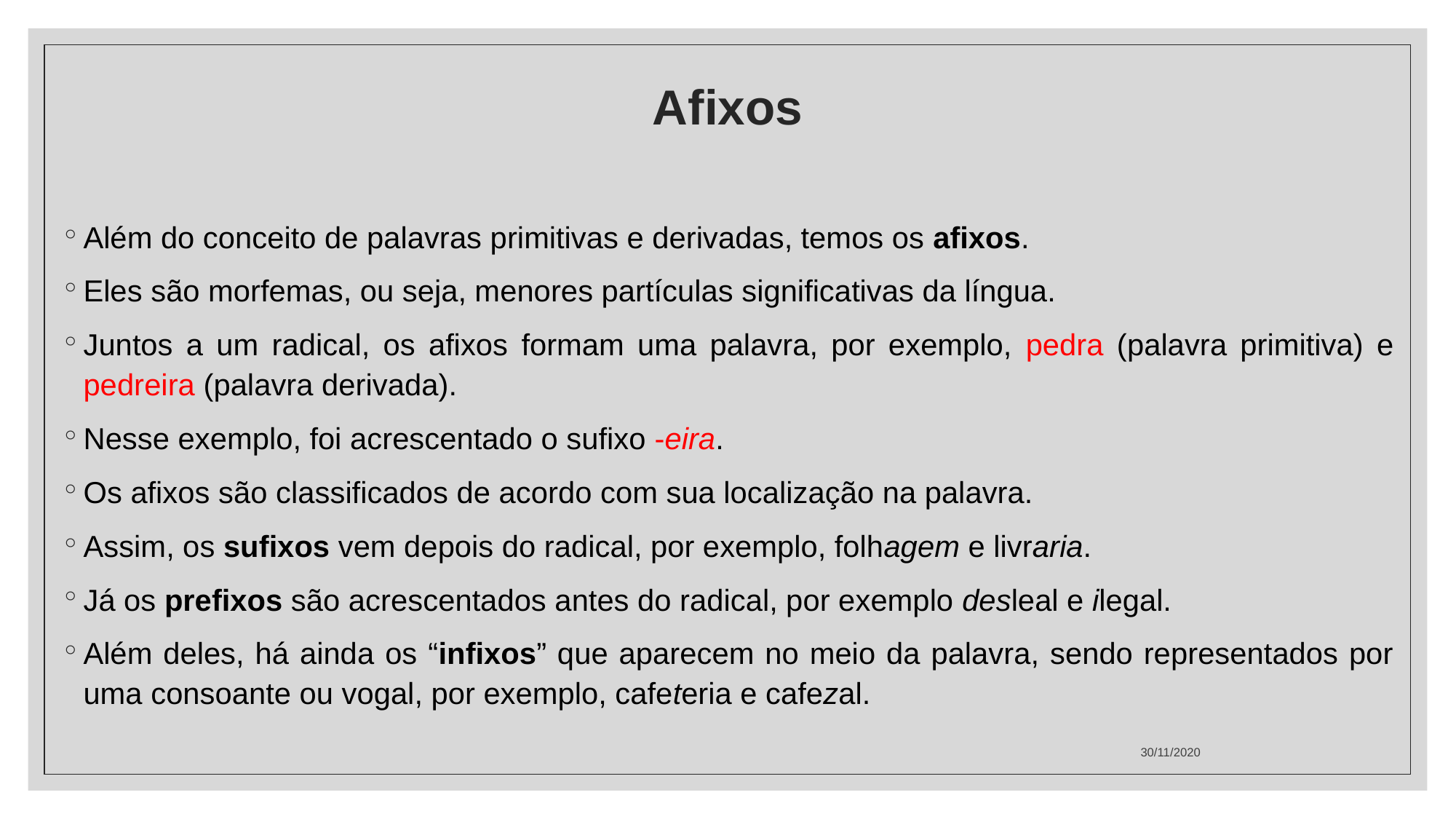

# Afixos
Além do conceito de palavras primitivas e derivadas, temos os afixos.
Eles são morfemas, ou seja, menores partículas significativas da língua.
Juntos a um radical, os afixos formam uma palavra, por exemplo, pedra (palavra primitiva) e pedreira (palavra derivada).
Nesse exemplo, foi acrescentado o sufixo -eira.
Os afixos são classificados de acordo com sua localização na palavra.
Assim, os sufixos vem depois do radical, por exemplo, folhagem e livraria.
Já os prefixos são acrescentados antes do radical, por exemplo desleal e ilegal.
Além deles, há ainda os “infixos” que aparecem no meio da palavra, sendo representados por uma consoante ou vogal, por exemplo, cafeteria e cafezal.

30/11/2020